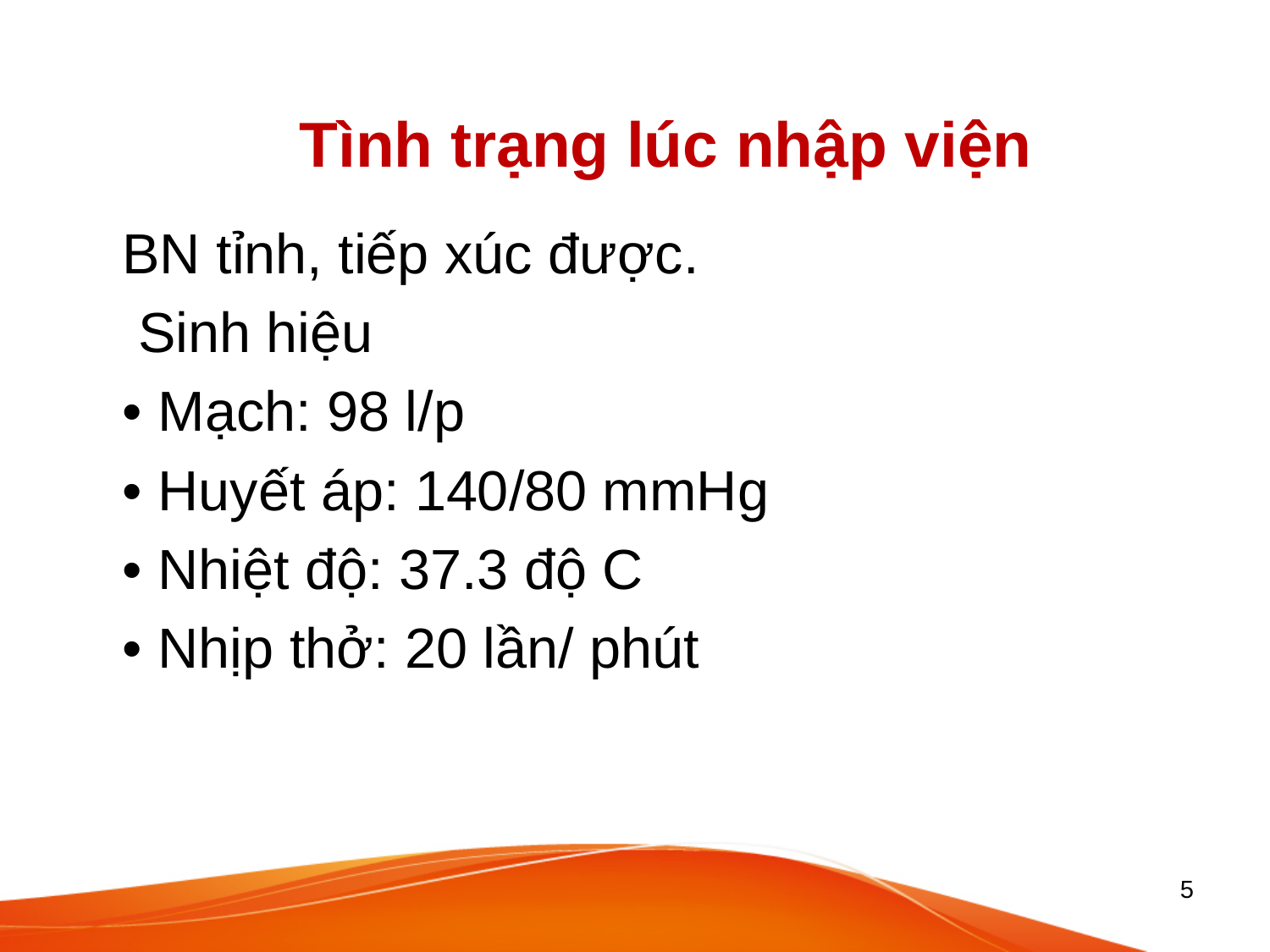

# Tình trạng lúc nhập viện
BN tỉnh, tiếp xúc được.
 Sinh hiệu
• Mạch: 98 l/p
• Huyết áp: 140/80 mmHg
• Nhiệt độ: 37.3 độ C
• Nhịp thở: 20 lần/ phút
5